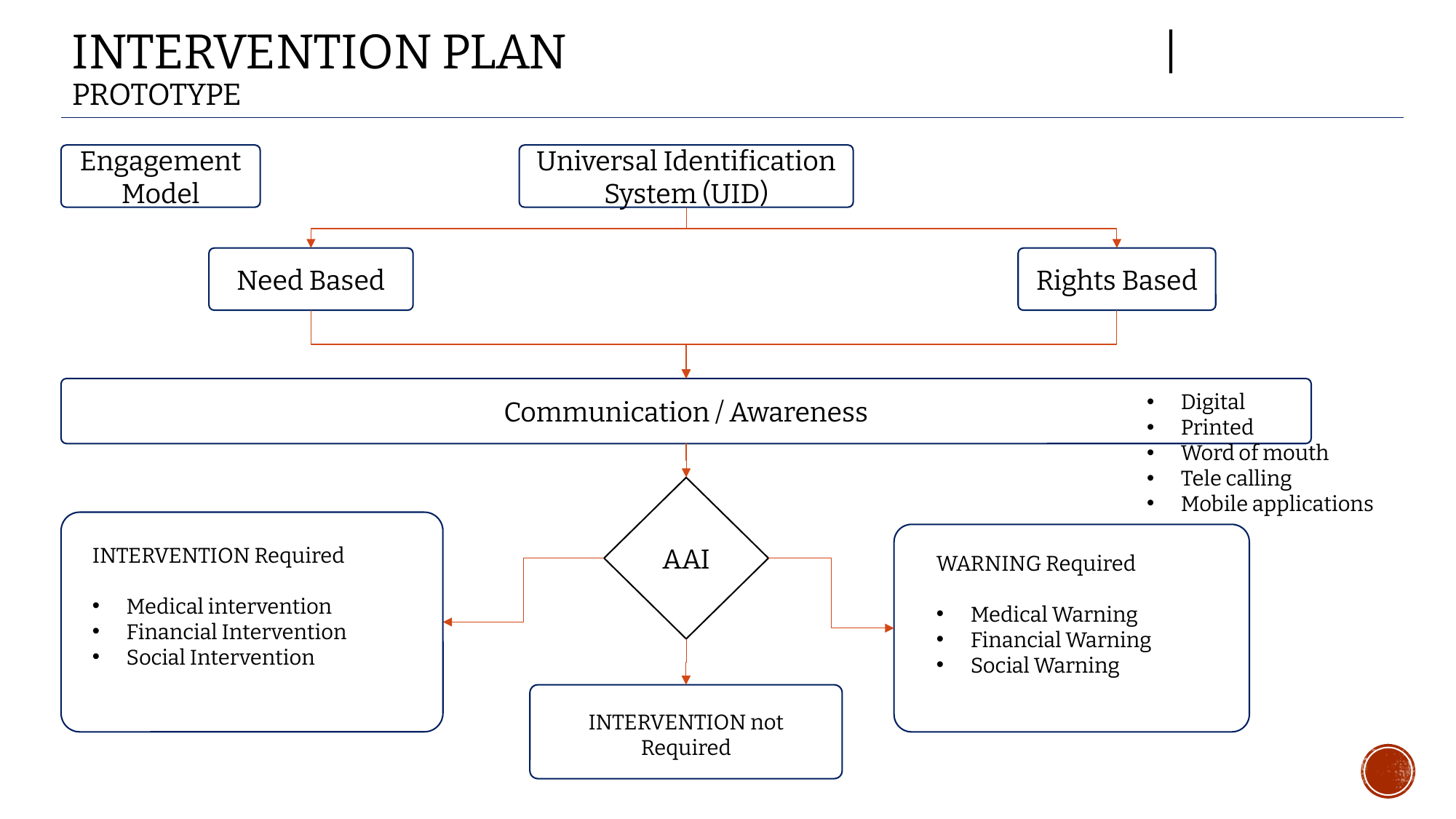

Intervention Plan						| Prototype
Engagement Model
Universal Identification System (UID)
Rights Based
Need Based
Communication / Awareness
Digital
Printed
Word of mouth
Tele calling
Mobile applications
AAI

INTERVENTION Required

Medical intervention
Financial Intervention
Social Intervention

WARNING Required

Medical Warning
Financial Warning
Social Warning

INTERVENTION not  Required